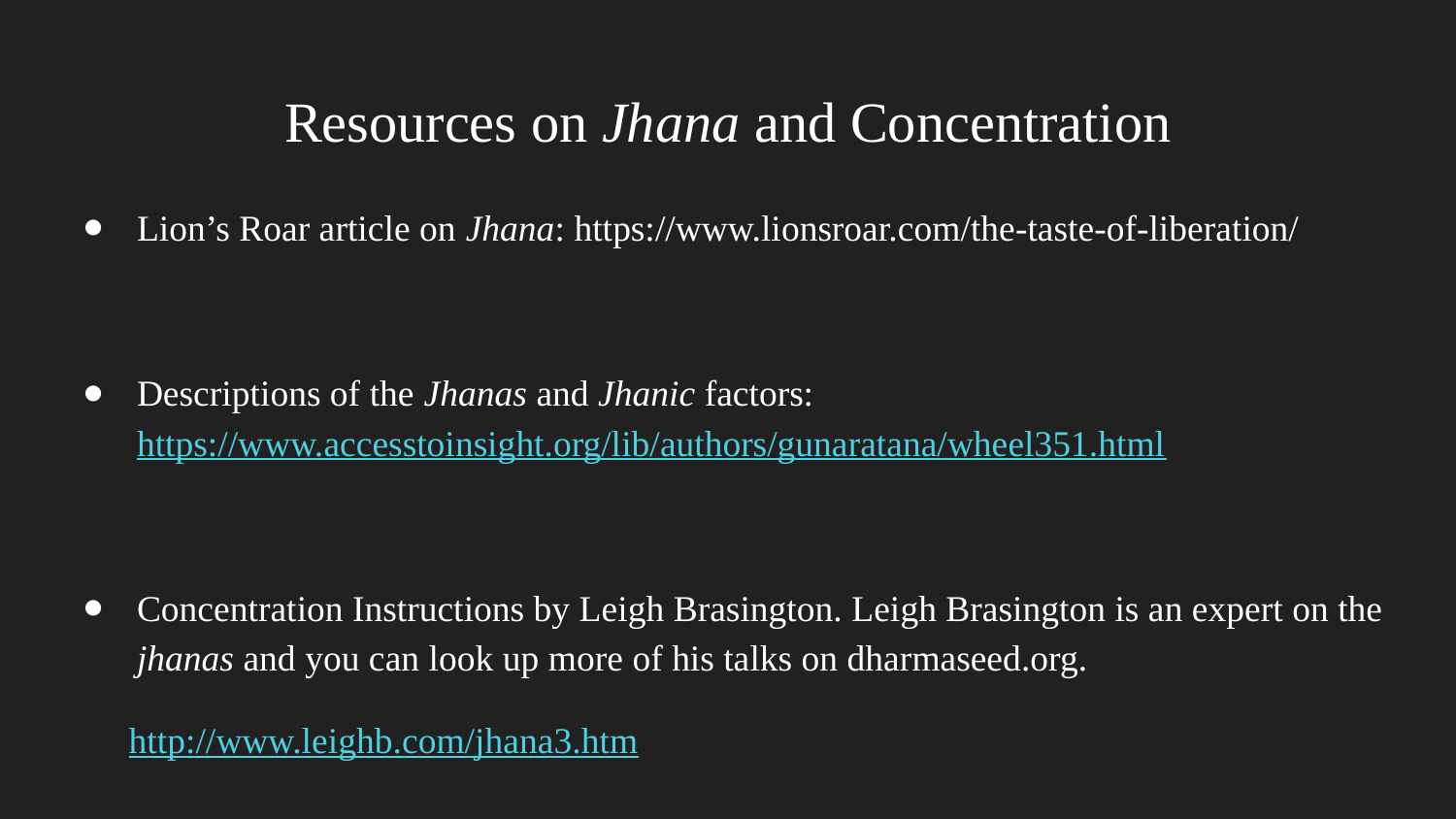

# Resources on Jhana and Concentration
Lion’s Roar article on Jhana: https://www.lionsroar.com/the-taste-of-liberation/

Descriptions of the Jhanas and Jhanic factors: https://www.accesstoinsight.org/lib/authors/gunaratana/wheel351.html

Concentration Instructions by Leigh Brasington. Leigh Brasington is an expert on the jhanas and you can look up more of his talks on dharmaseed.org.
       http://www.leighb.com/jhana3.htm